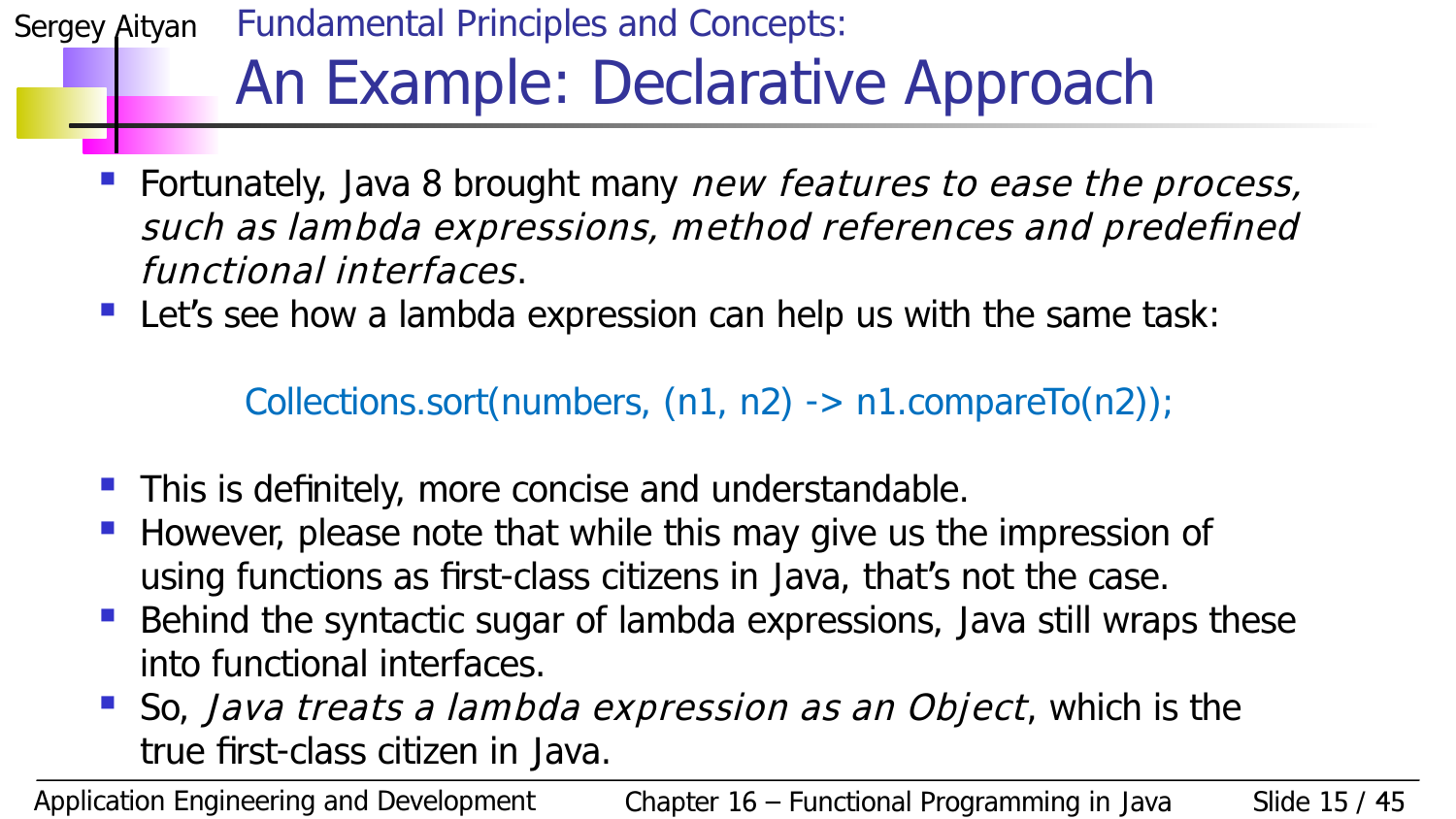

# Fundamental Principles and Concepts: An Example: Declarative Approach
Fortunately, Java 8 brought many new features to ease the process, such as lambda expressions, method references and predefined functional interfaces.
Let’s see how a lambda expression can help us with the same task:

	Collections.sort(numbers, (n1, n2) -> n1.compareTo(n2));

This is definitely, more concise and understandable.
However, please note that while this may give us the impression of using functions as first-class citizens in Java, that’s not the case.
Behind the syntactic sugar of lambda expressions, Java still wraps these into functional interfaces.
So, Java treats a lambda expression as an Object, which is the true first-class citizen in Java.